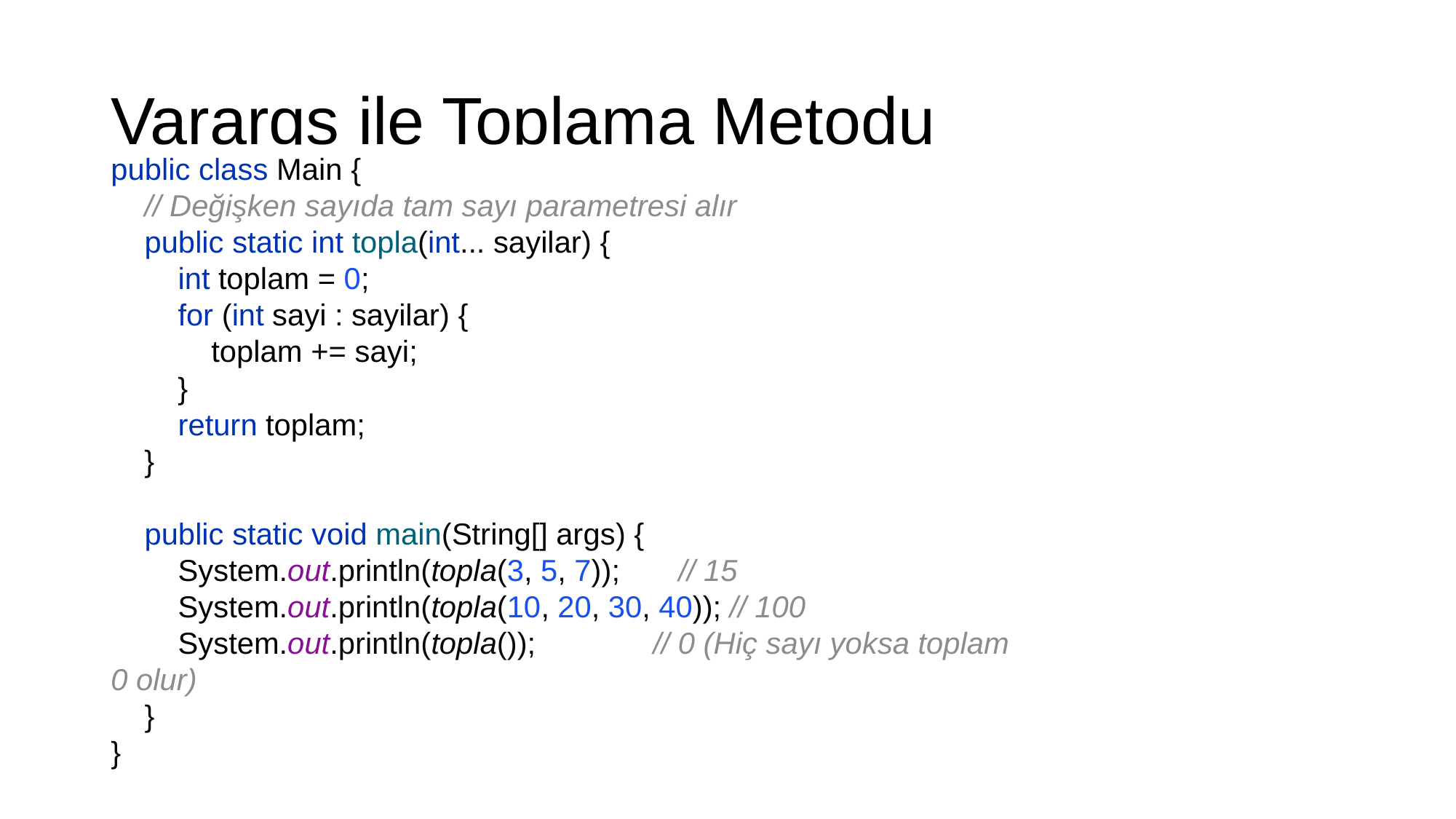

# Varargs ile Toplama Metodu
public class Main {
    // Değişken sayıda tam sayı parametresi alır
    public static int topla(int... sayilar) {
        int toplam = 0;
        for (int sayi : sayilar) {
            toplam += sayi;
        }
        return toplam;
    }
    public static void main(String[] args) {
        System.out.println(topla(3, 5, 7));       // 15
        System.out.println(topla(10, 20, 30, 40)); // 100
        System.out.println(topla());              // 0 (Hiç sayı yoksa toplam 0 olur)
    }
}